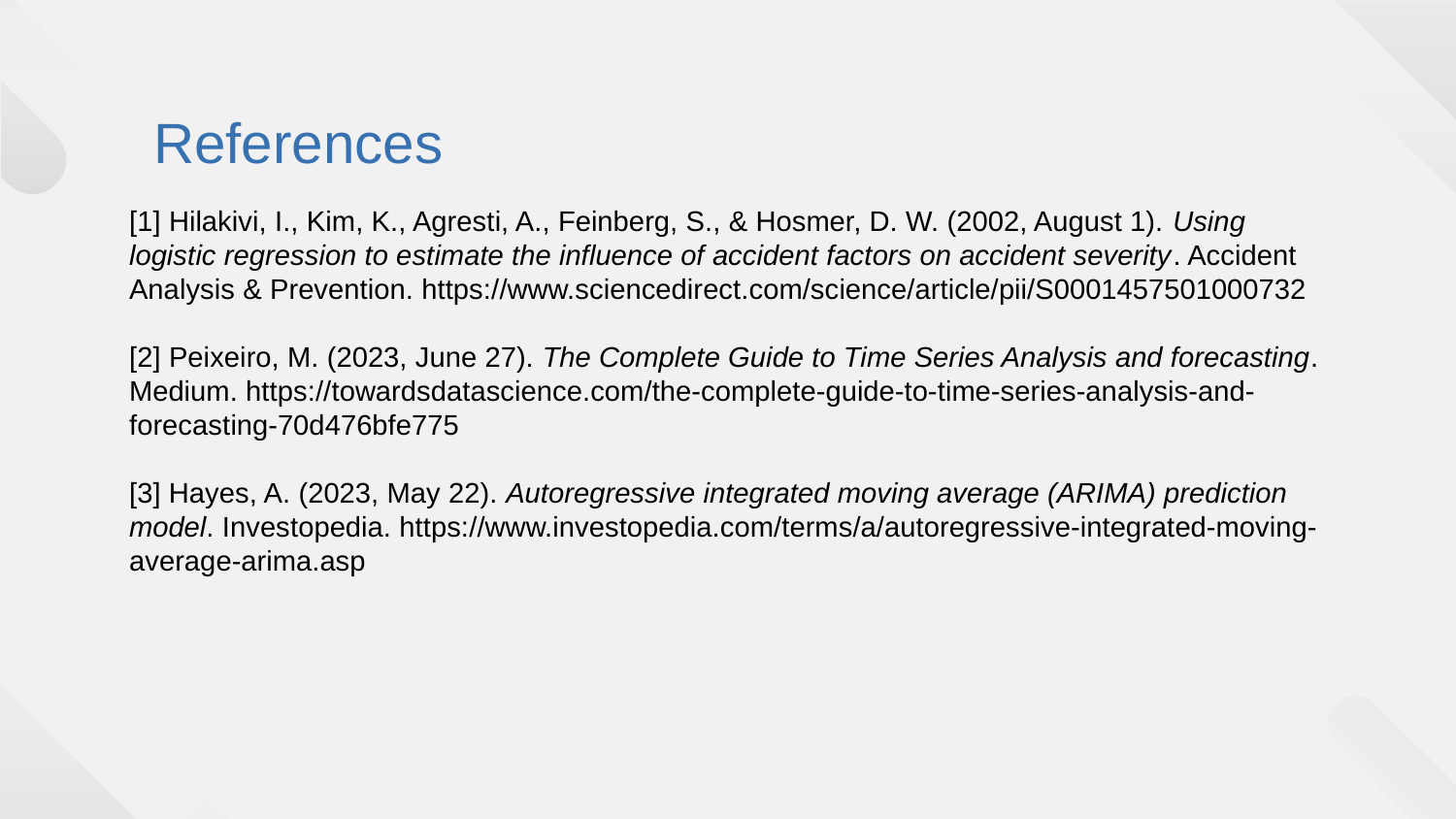

References
[1] Hilakivi, I., Kim, K., Agresti, A., Feinberg, S., & Hosmer, D. W. (2002, August 1). Using logistic regression to estimate the influence of accident factors on accident severity. Accident Analysis & Prevention. https://www.sciencedirect.com/science/article/pii/S0001457501000732

[2] Peixeiro, M. (2023, June 27). The Complete Guide to Time Series Analysis and forecasting. Medium. https://towardsdatascience.com/the-complete-guide-to-time-series-analysis-and-forecasting-70d476bfe775

[3] Hayes, A. (2023, May 22). Autoregressive integrated moving average (ARIMA) prediction model. Investopedia. https://www.investopedia.com/terms/a/autoregressive-integrated-moving-average-arima.asp